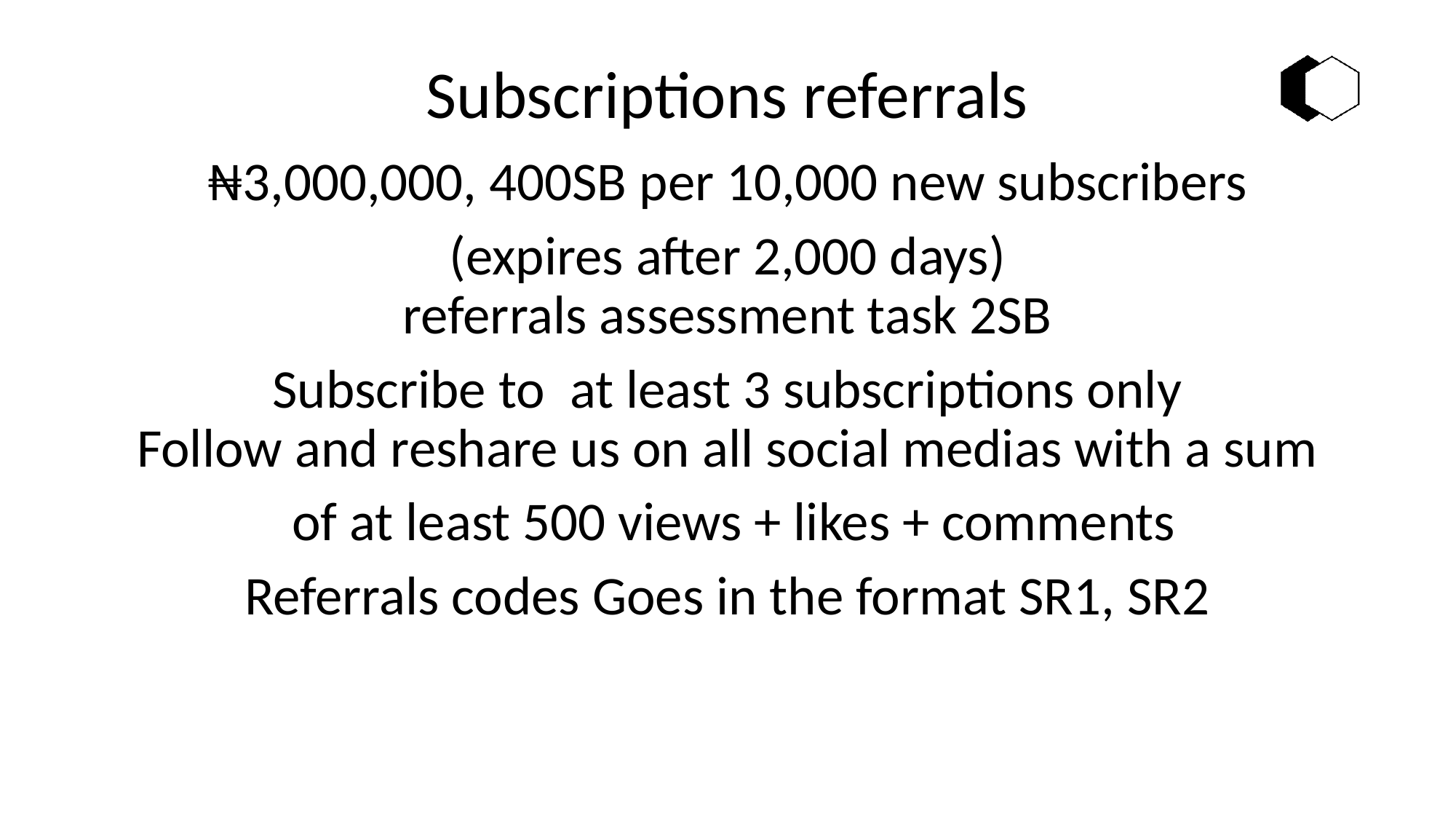

# Subscriptions referrals
₦3,000,000, 400SB per 10,000 new subscribers
(expires after 2,000 days)
referrals assessment task 2SB
Subscribe to  at least 3 subscriptions only
Follow and reshare us on all social medias with a sum
 of at least 500 views + likes + comments
Referrals codes Goes in the format SR1, SR2